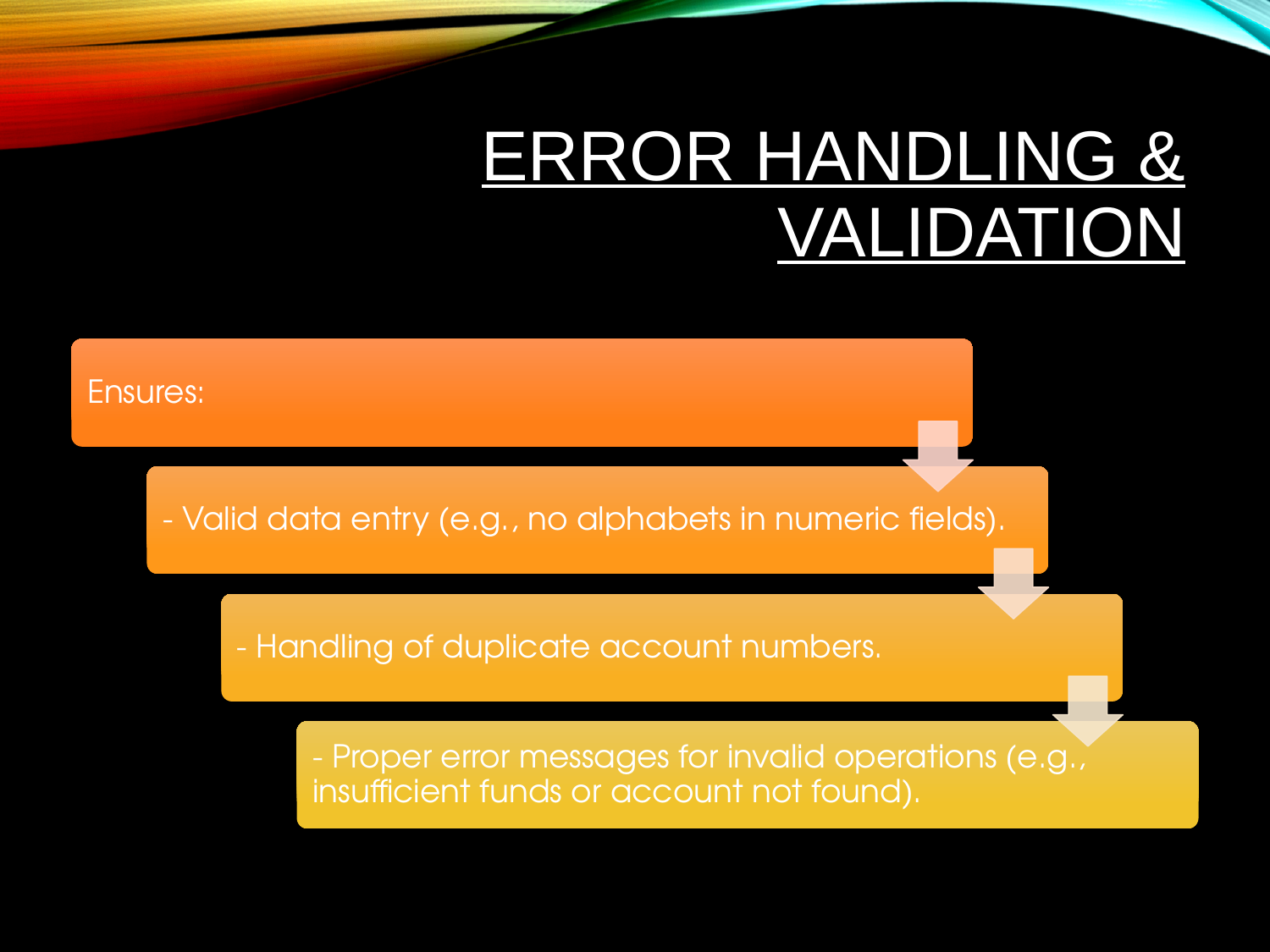

# Error Handling & Validation
Ensures:
- Valid data entry (e.g., no alphabets in numeric fields).
- Handling of duplicate account numbers.
- Proper error messages for invalid operations (e.g., insufficient funds or account not found).